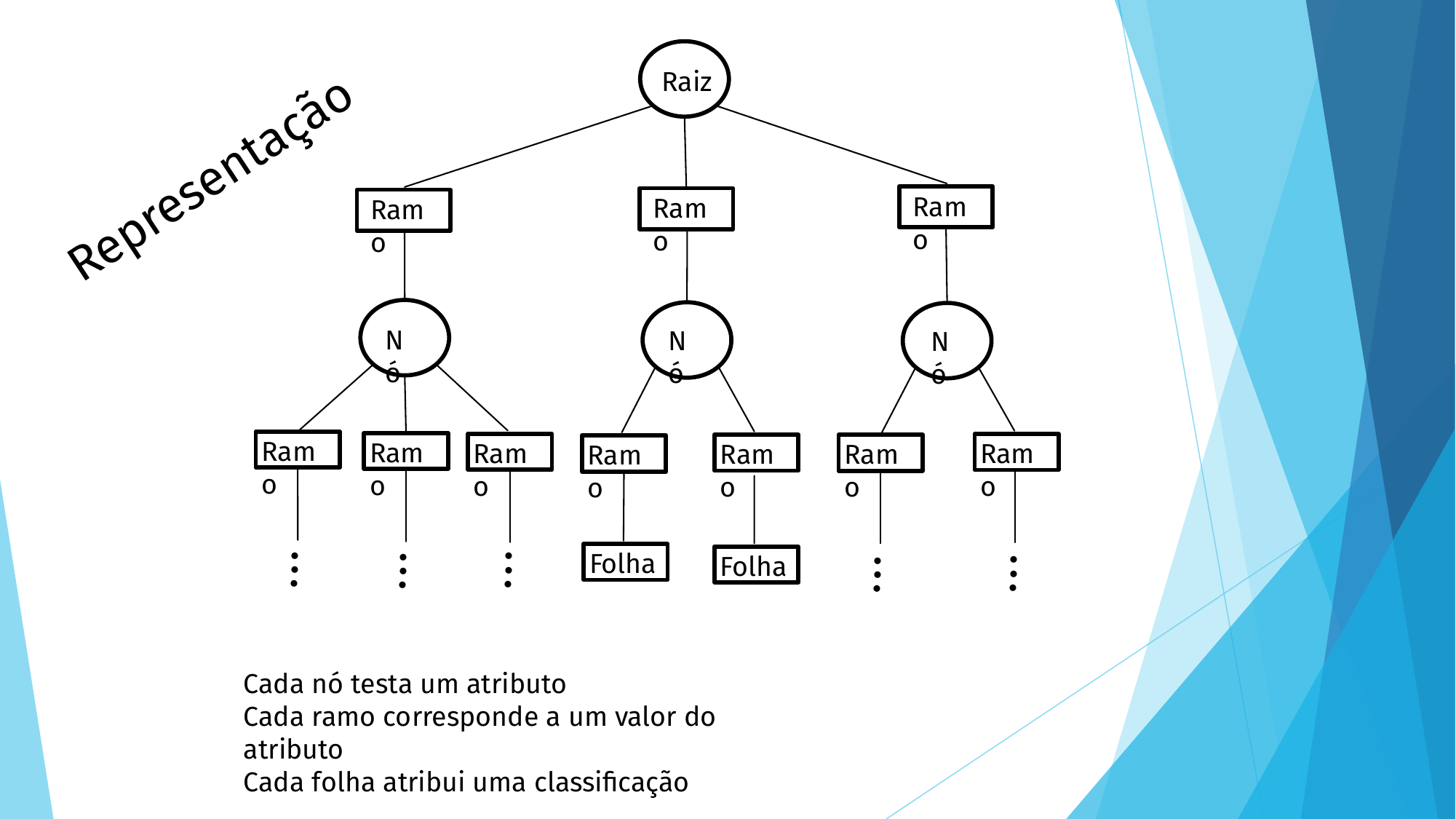

Raiz
Ramo

Ramo

Ramo

Nó

Nó

Nó
Ramo

Ramo

.
.
.
.
.
.
Ramo

Ramo

Ramo

Ramo

Ramo

.
.
.
.
.
.
.
.
.
Folha

Folha

# Representação
Cada nó testa um atributo
Cada ramo corresponde a um valor do atributo
Cada folha atribui uma classificação